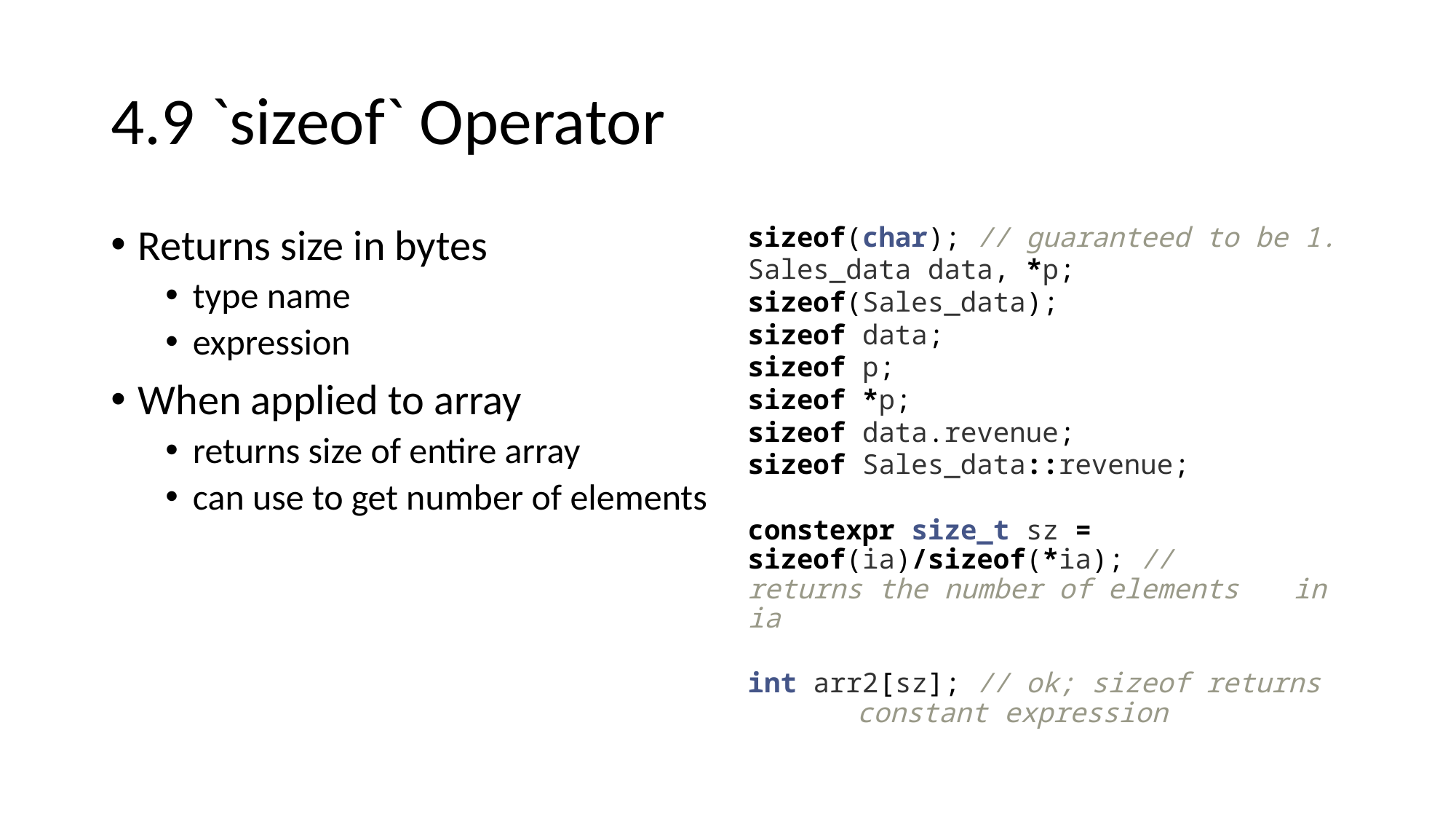

# 4.9 `sizeof` Operator
Returns size in bytes
type name
expression
When applied to array
returns size of entire array
can use to get number of elements
sizeof(char); // guaranteed to be 1.
Sales_data data, *p;
sizeof(Sales_data);
sizeof data;
sizeof p;
sizeof *p;
sizeof data.revenue;
sizeof Sales_data::revenue;

constexpr size_t sz = 	sizeof(ia)/sizeof(*ia); // 	returns the number of elements 	in ia

int arr2[sz]; // ok; sizeof returns 	constant expression